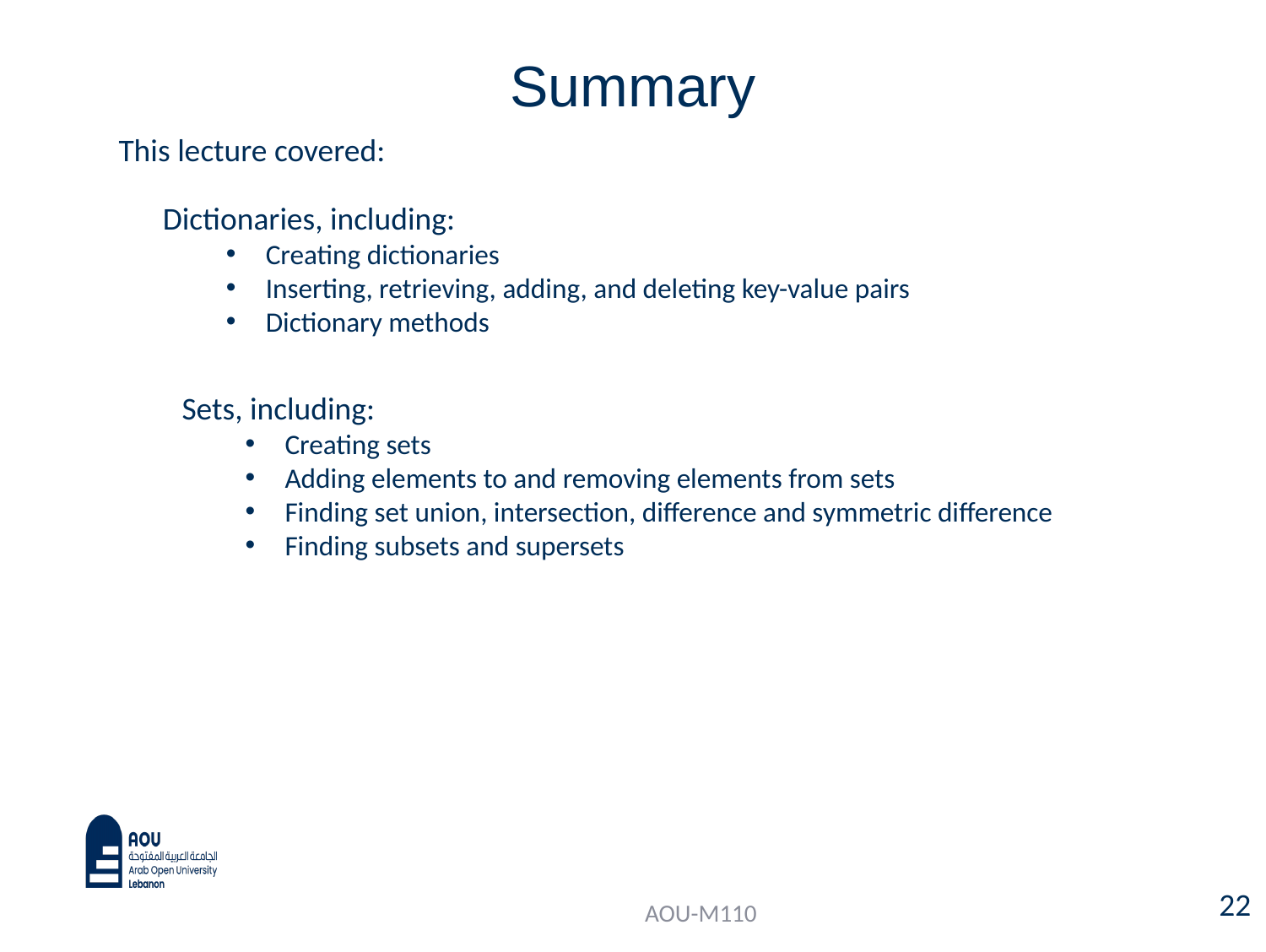

# Summary
This lecture covered:
Dictionaries, including:
Creating dictionaries
Inserting, retrieving, adding, and deleting key-value pairs
Dictionary methods
Sets, including:
Creating sets
Adding elements to and removing elements from sets
Finding set union, intersection, difference and symmetric difference
Finding subsets and supersets
22
AOU-M110